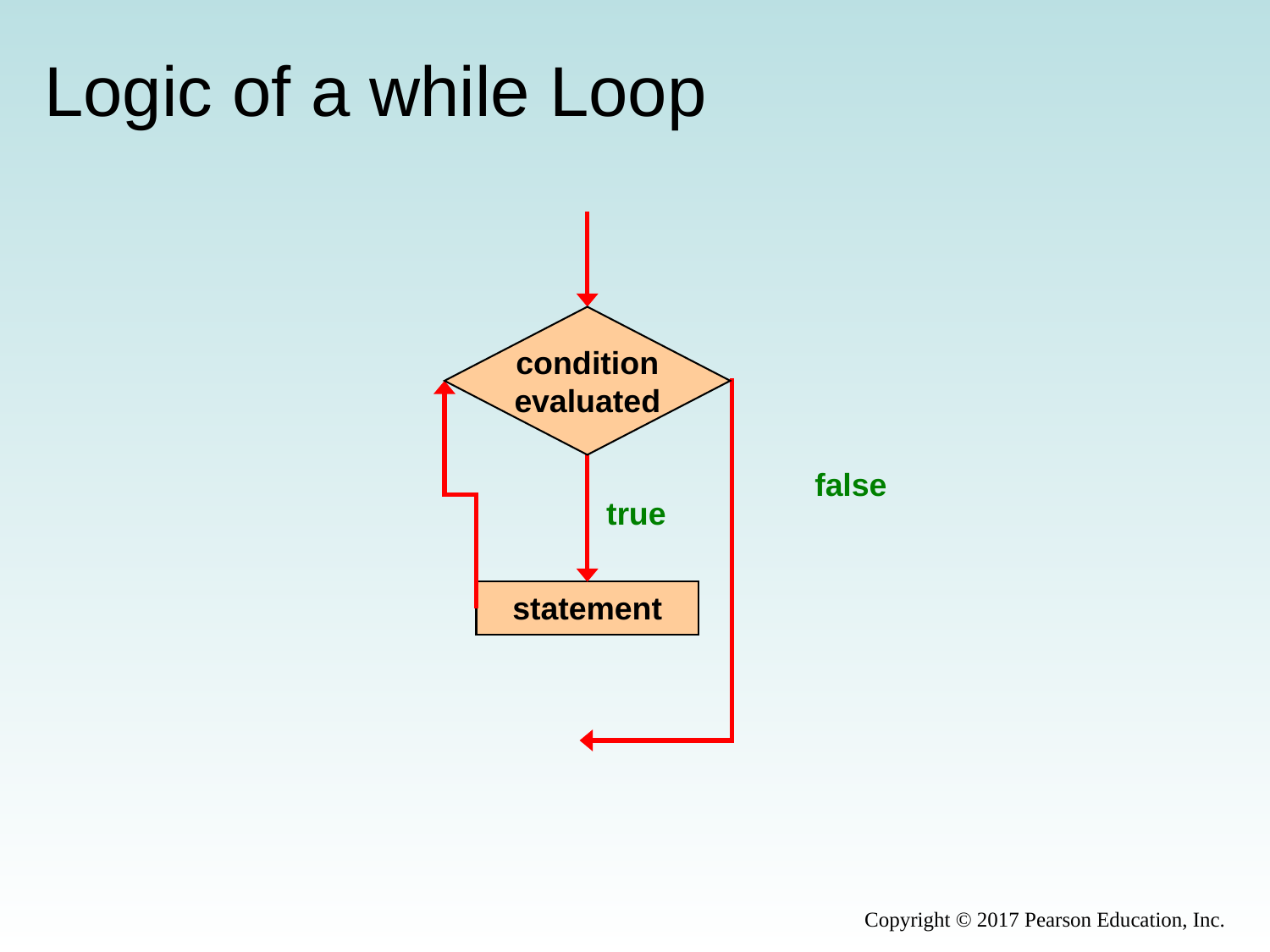

# Logic of a while Loop

condition
evaluated
false
true

statement
Copyright © 2017 Pearson Education, Inc.